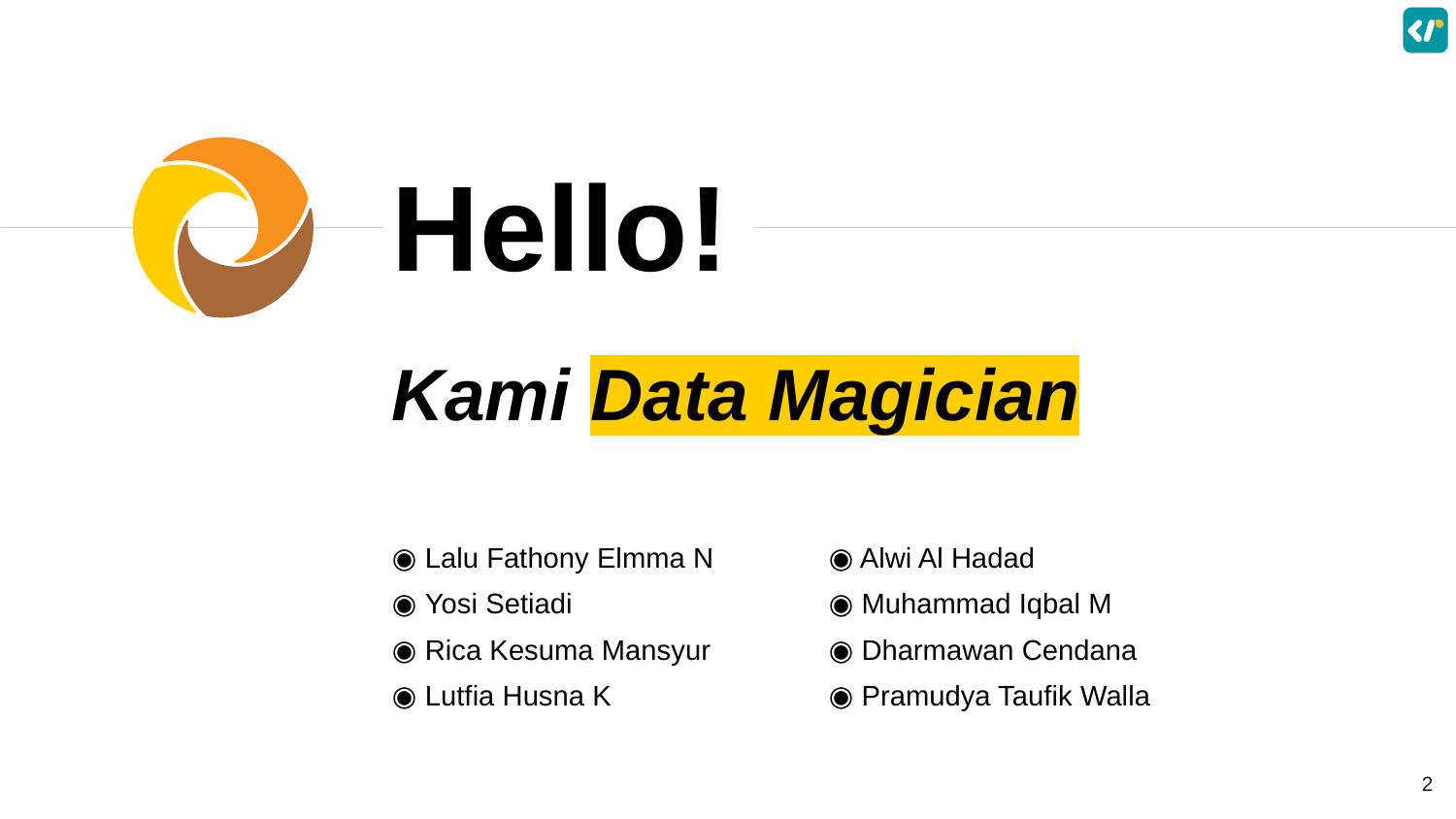

Hello!

Kami Data Magician

◉ Lalu Fathony Elmma N	◉ Alwi Al Hadad
◉ Yosi Setiadi 		◉ Muhammad Iqbal M
◉ Rica Kesuma Mansyur	◉ Dharmawan Cendana
◉ Lutfia Husna K		◉ Pramudya Taufik Walla

2